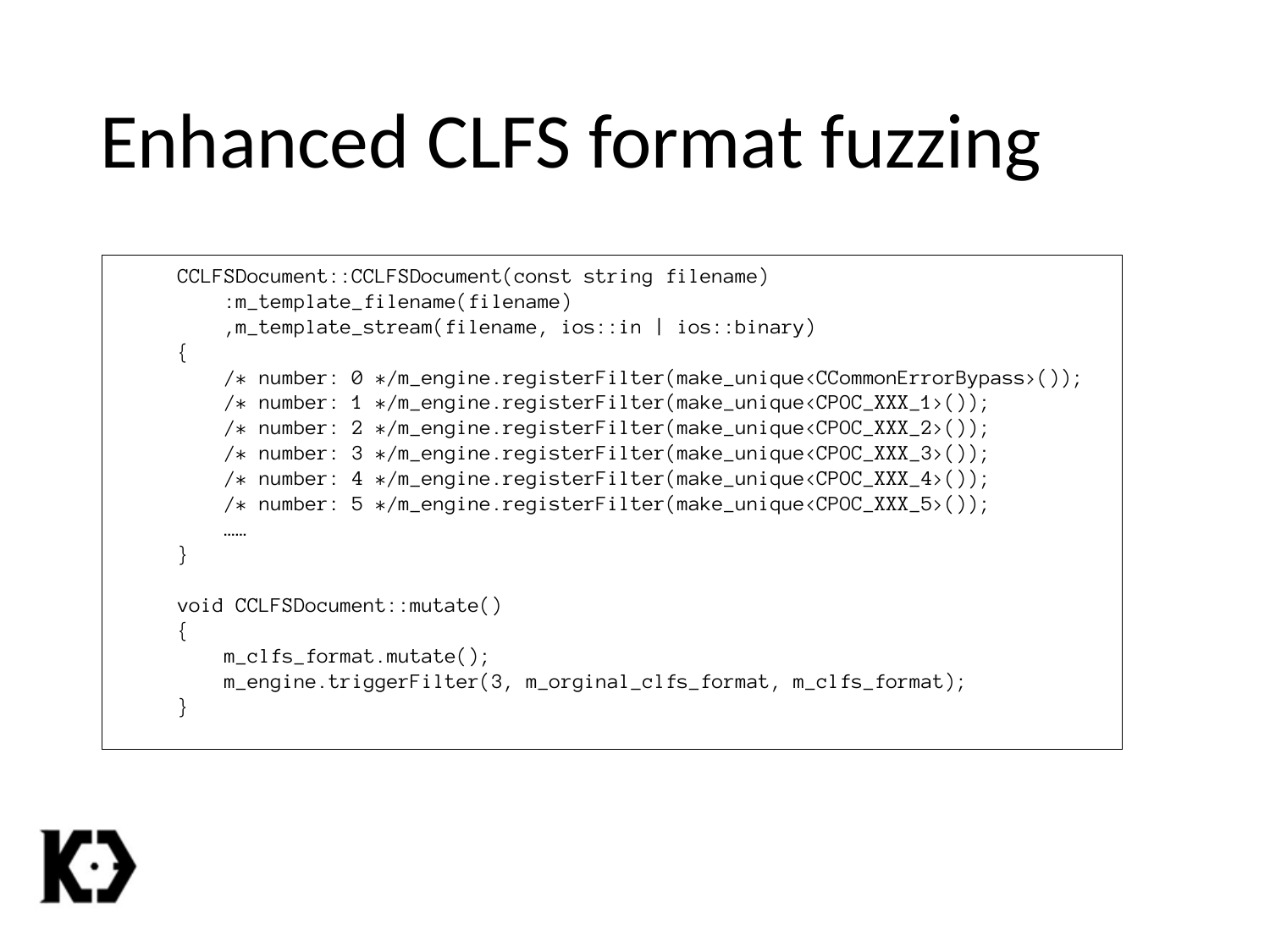

# Enhanced CLFS format fuzzing
CCLFSDocument::CCLFSDocument(const string filename)
    :m_template_filename(filename)
    ,m_template_stream(filename, ios::in | ios::binary)
{
    /* number: 0 */m_engine.registerFilter(make_unique<CCommonErrorBypass>());
    /* number: 1 */m_engine.registerFilter(make_unique<CPOC_XXX_1>());
    /* number: 2 */m_engine.registerFilter(make_unique<CPOC_XXX_2>());
    /* number: 3 */m_engine.registerFilter(make_unique<CPOC_XXX_3>());
    /* number: 4 */m_engine.registerFilter(make_unique<CPOC_XXX_4>());
    /* number: 5 */m_engine.registerFilter(make_unique<CPOC_XXX_5>());
    ……
}

void CCLFSDocument::mutate()
{
    m_clfs_format.mutate();
    m_engine.triggerFilter(3, m_orginal_clfs_format, m_clfs_format);
}